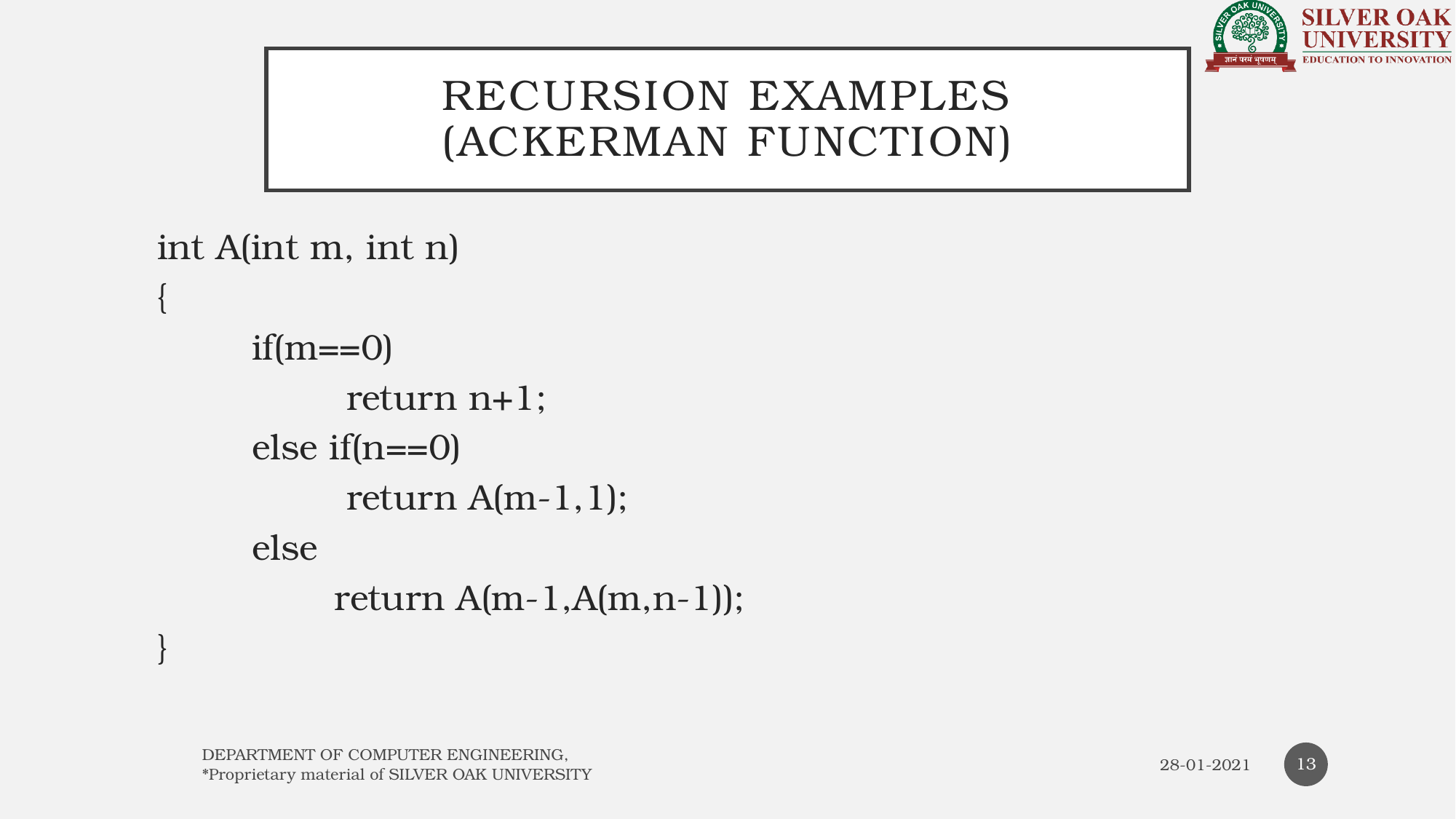

# Recursion EXAMPLES (Ackerman function)
int A(int m, int n)
{
        if(m==0)
                return n+1;
        else if(n==0)
                return A(m-1,1);
        else
               return A(m-1,A(m,n-1));
}
13
DEPARTMENT OF COMPUTER ENGINEERING,
*Proprietary material of SILVER OAK UNIVERSITY
28-01-2021